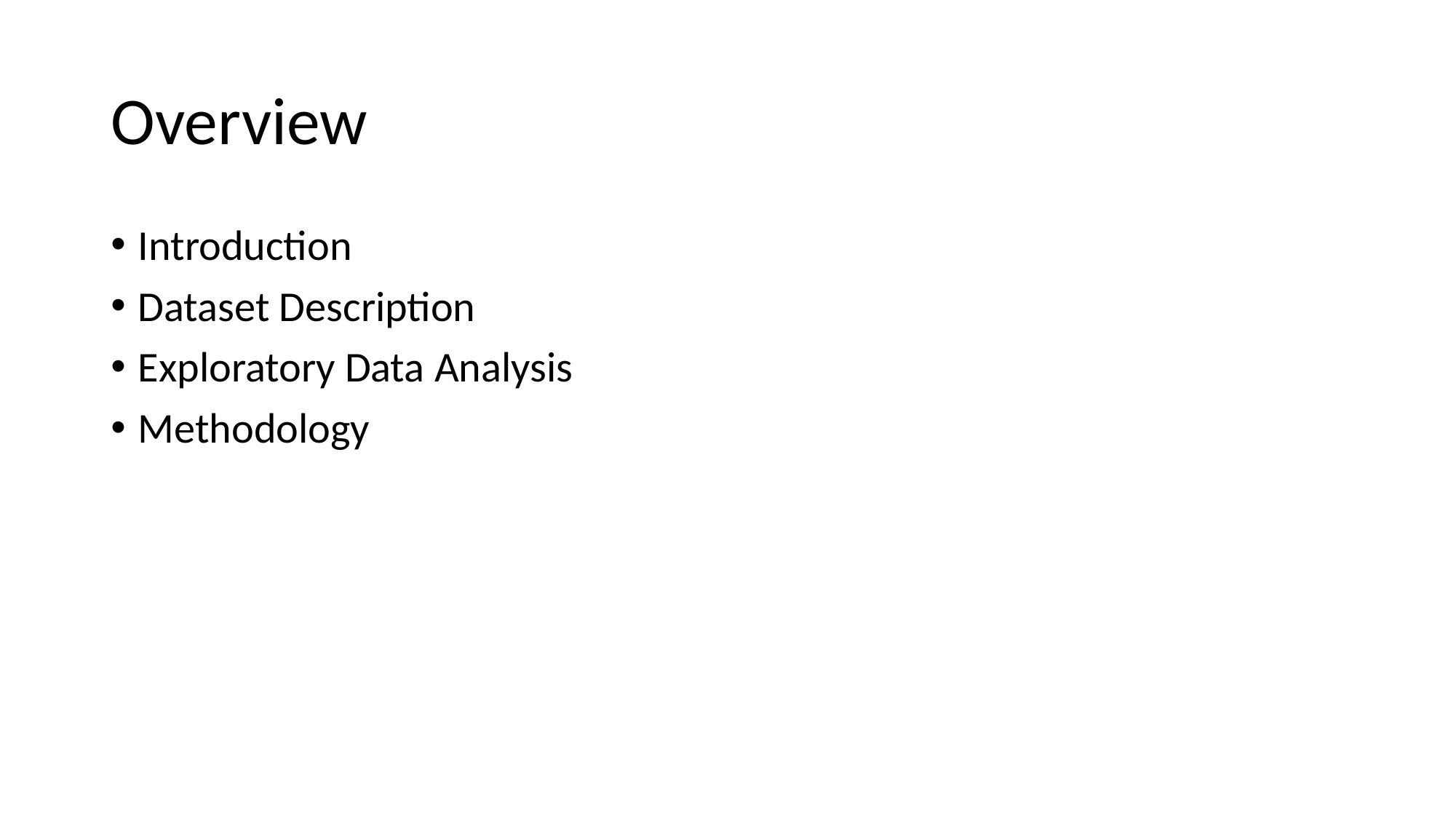

# Overview
Introduction
Dataset Description
Exploratory Data Analysis
Methodology